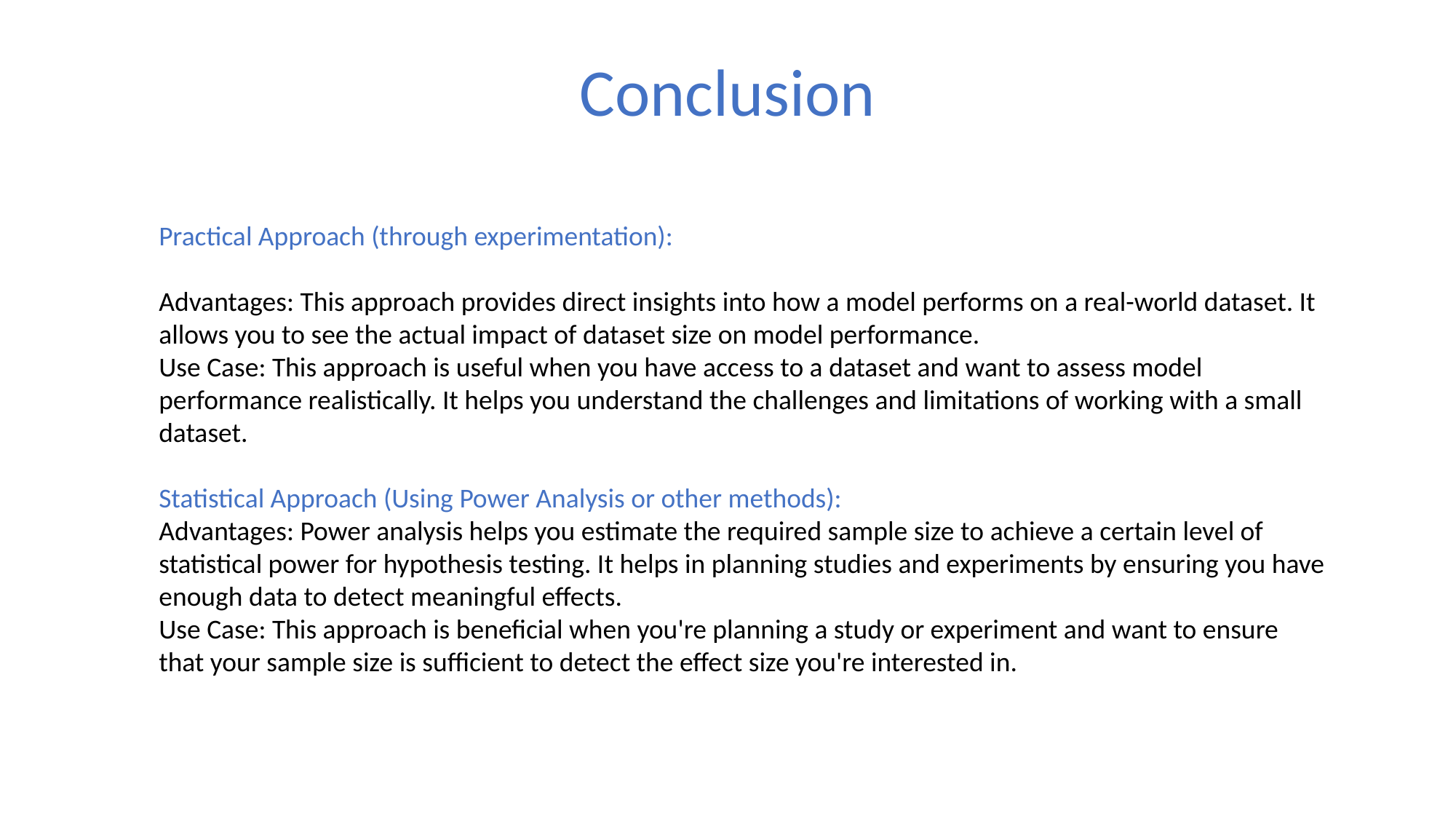

# Conclusion
Practical Approach (through experimentation):

Advantages: This approach provides direct insights into how a model performs on a real-world dataset. It allows you to see the actual impact of dataset size on model performance.
Use Case: This approach is useful when you have access to a dataset and want to assess model performance realistically. It helps you understand the challenges and limitations of working with a small dataset.

Statistical Approach (Using Power Analysis or other methods):
Advantages: Power analysis helps you estimate the required sample size to achieve a certain level of statistical power for hypothesis testing. It helps in planning studies and experiments by ensuring you have enough data to detect meaningful effects.
Use Case: This approach is beneficial when you're planning a study or experiment and want to ensure that your sample size is sufficient to detect the effect size you're interested in.